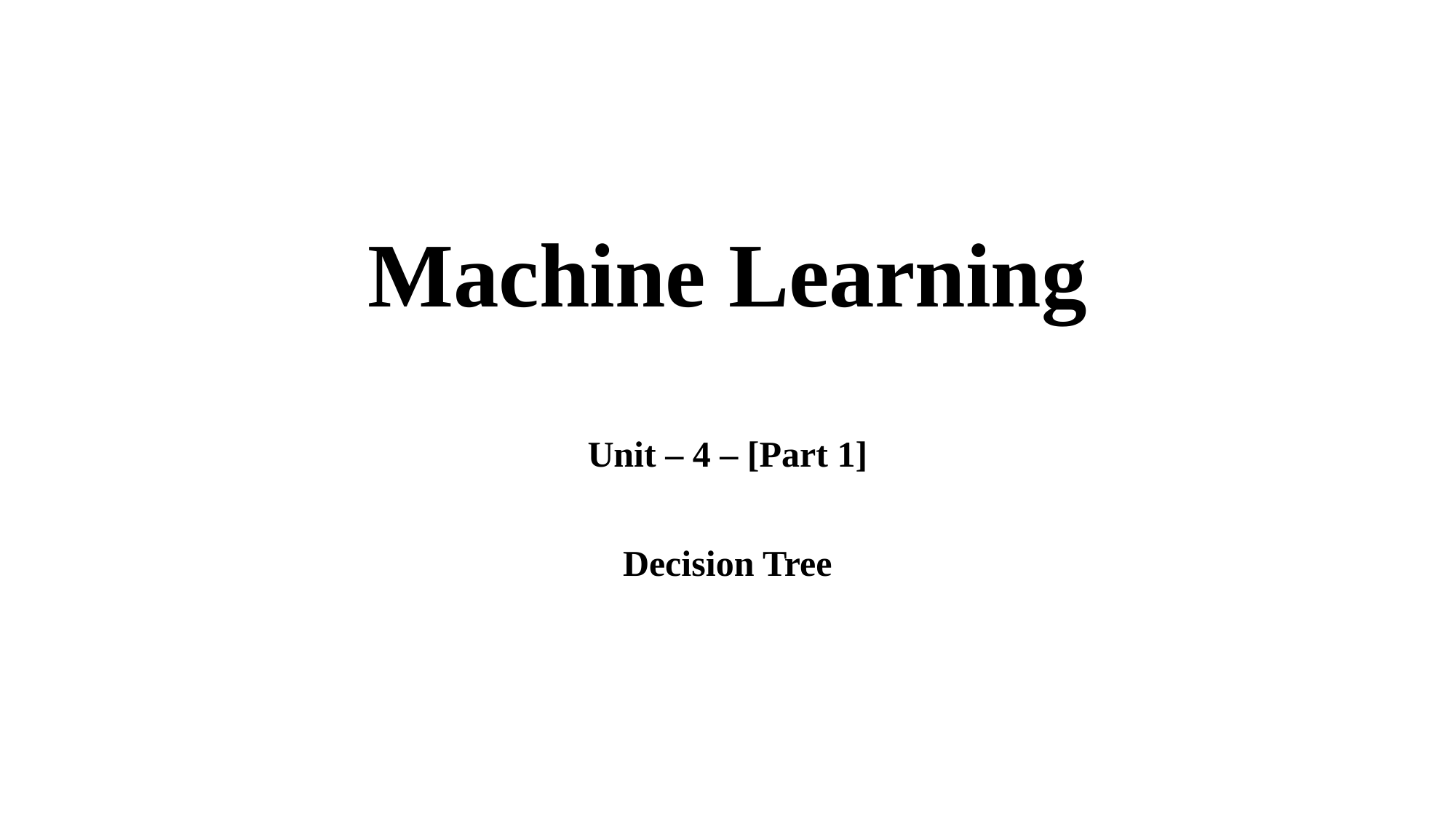

# Machine Learning
Unit – 4 – [Part 1]

Decision Tree